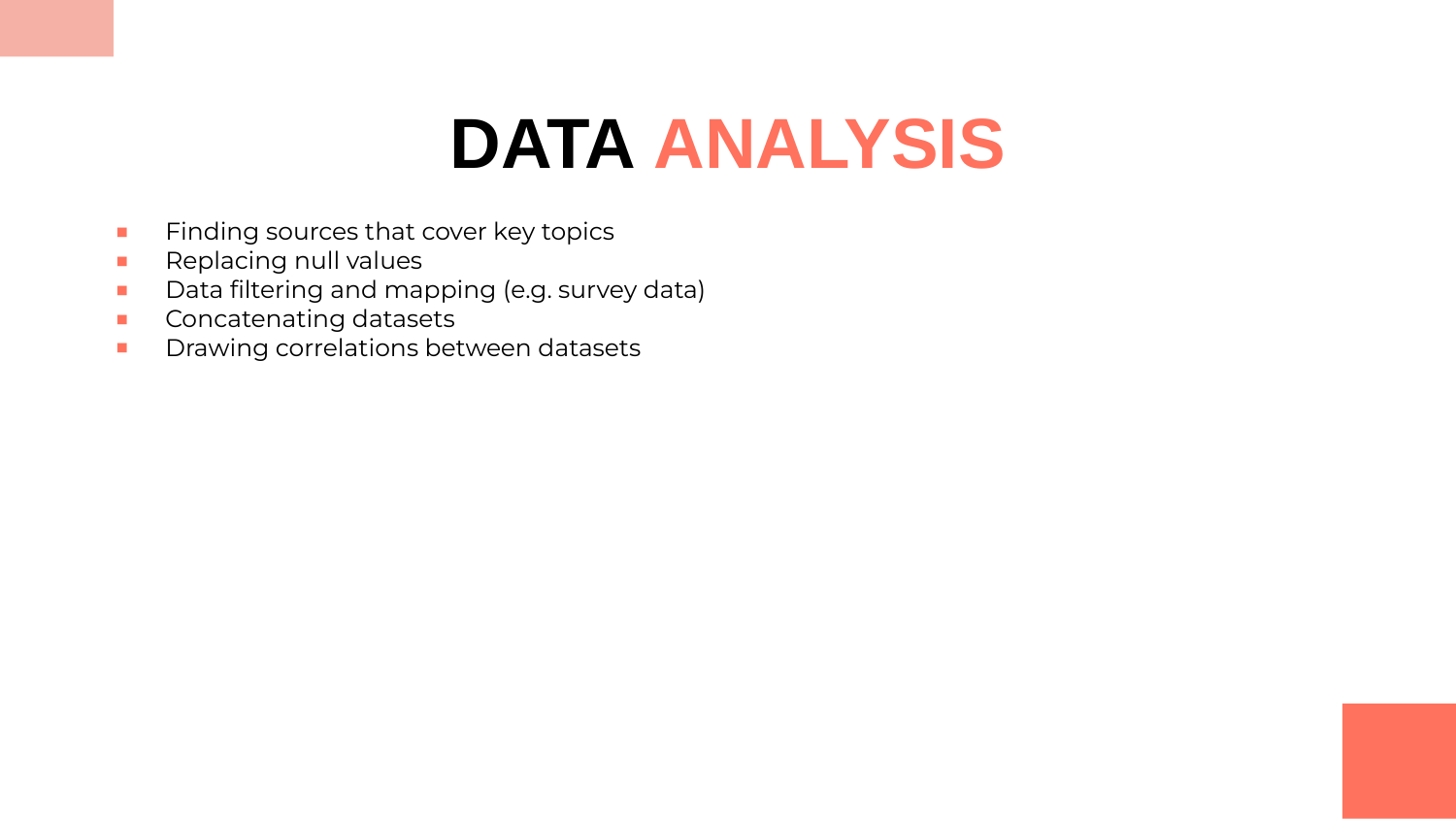

# DATA ANALYSIS
Finding sources that cover key topics
Replacing null values
Data filtering and mapping (e.g. survey data)
Concatenating datasets
Drawing correlations between datasets